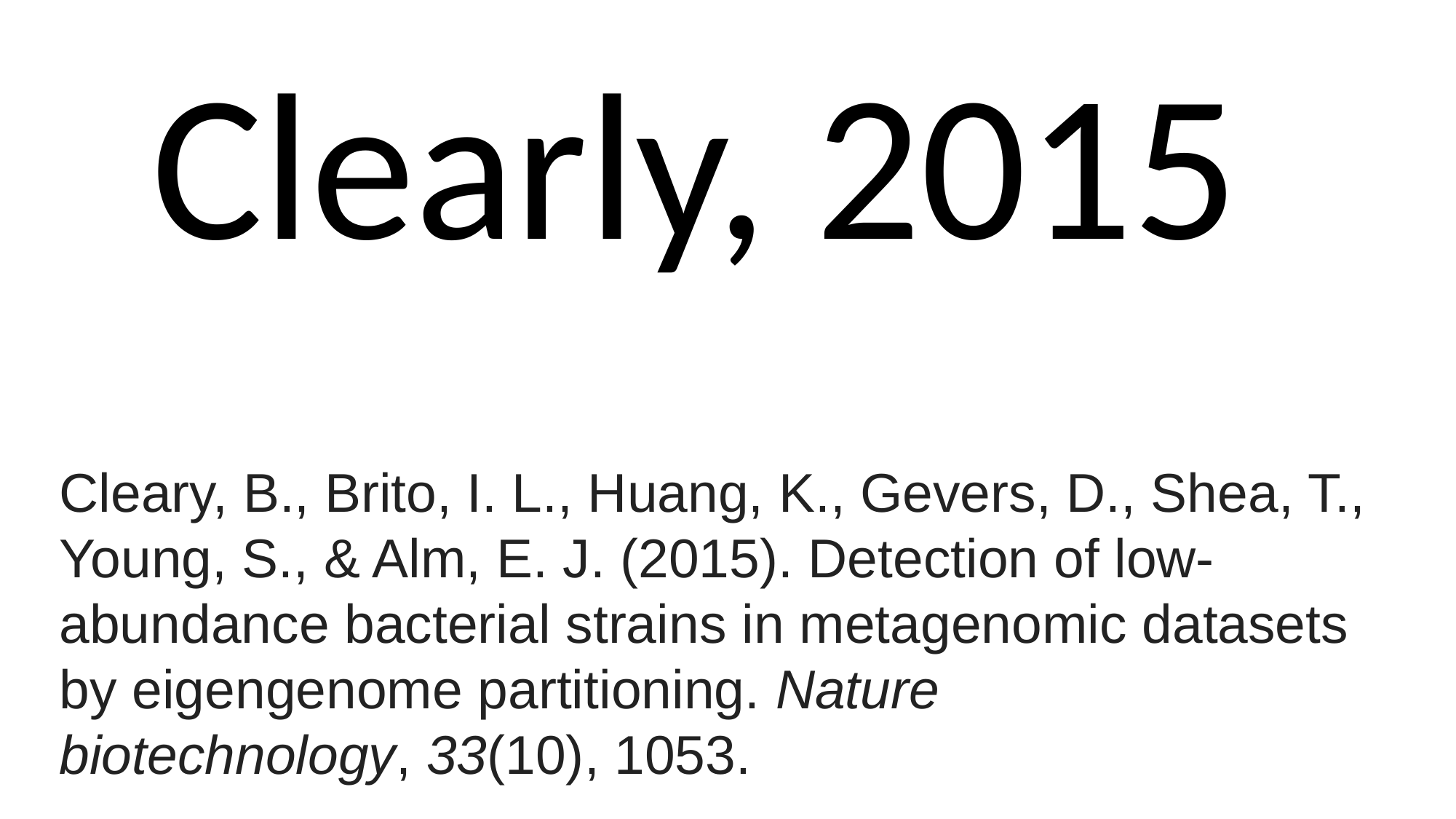

# Clearly, 2015
Cleary, B., Brito, I. L., Huang, K., Gevers, D., Shea, T., Young, S., & Alm, E. J. (2015). Detection of low-abundance bacterial strains in metagenomic datasets by eigengenome partitioning. Nature biotechnology, 33(10), 1053.